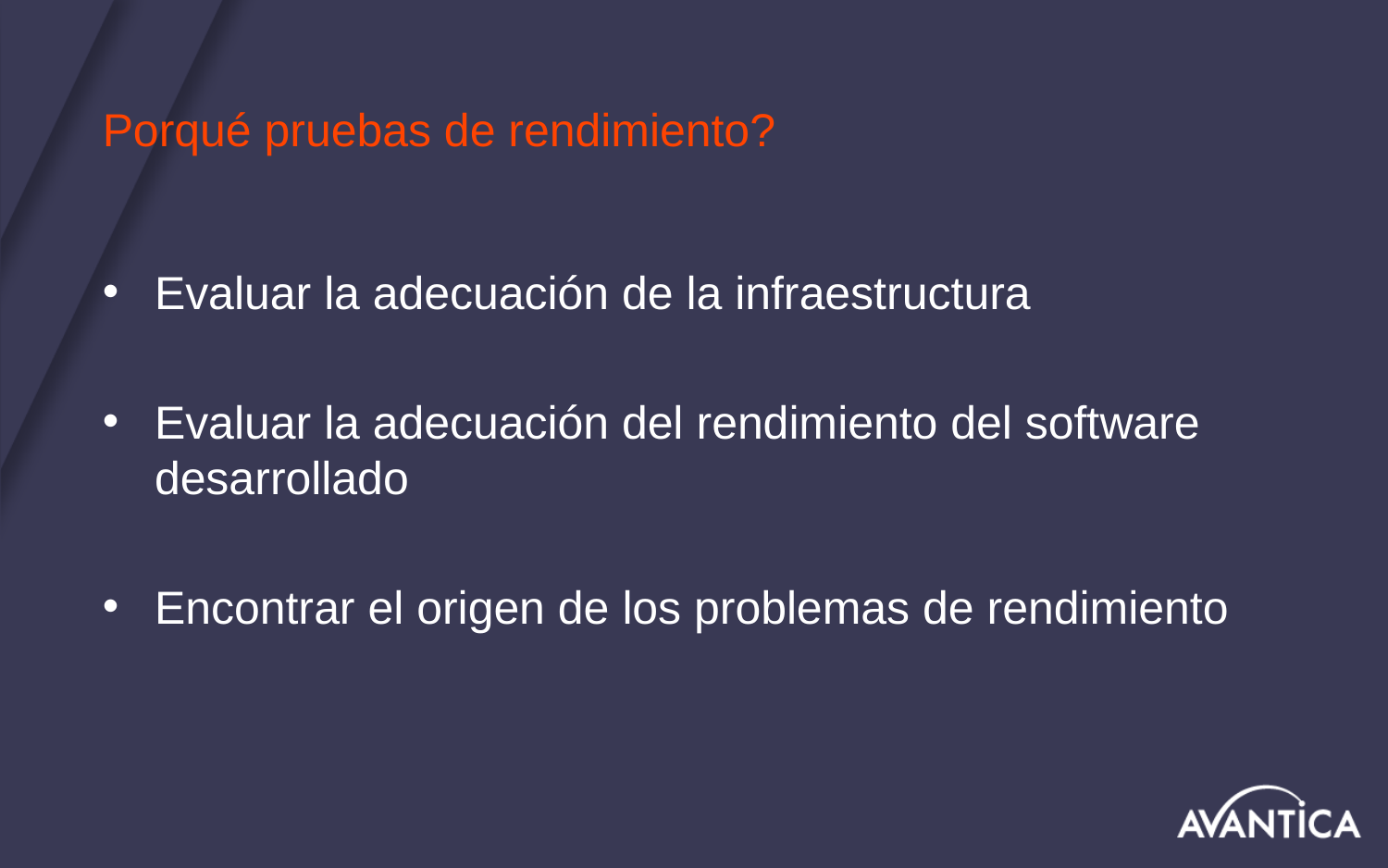

# Porqué pruebas de rendimiento?
Evaluar la adecuación de la infraestructura

Evaluar la adecuación del rendimiento del software desarrollado

Encontrar el origen de los problemas de rendimiento